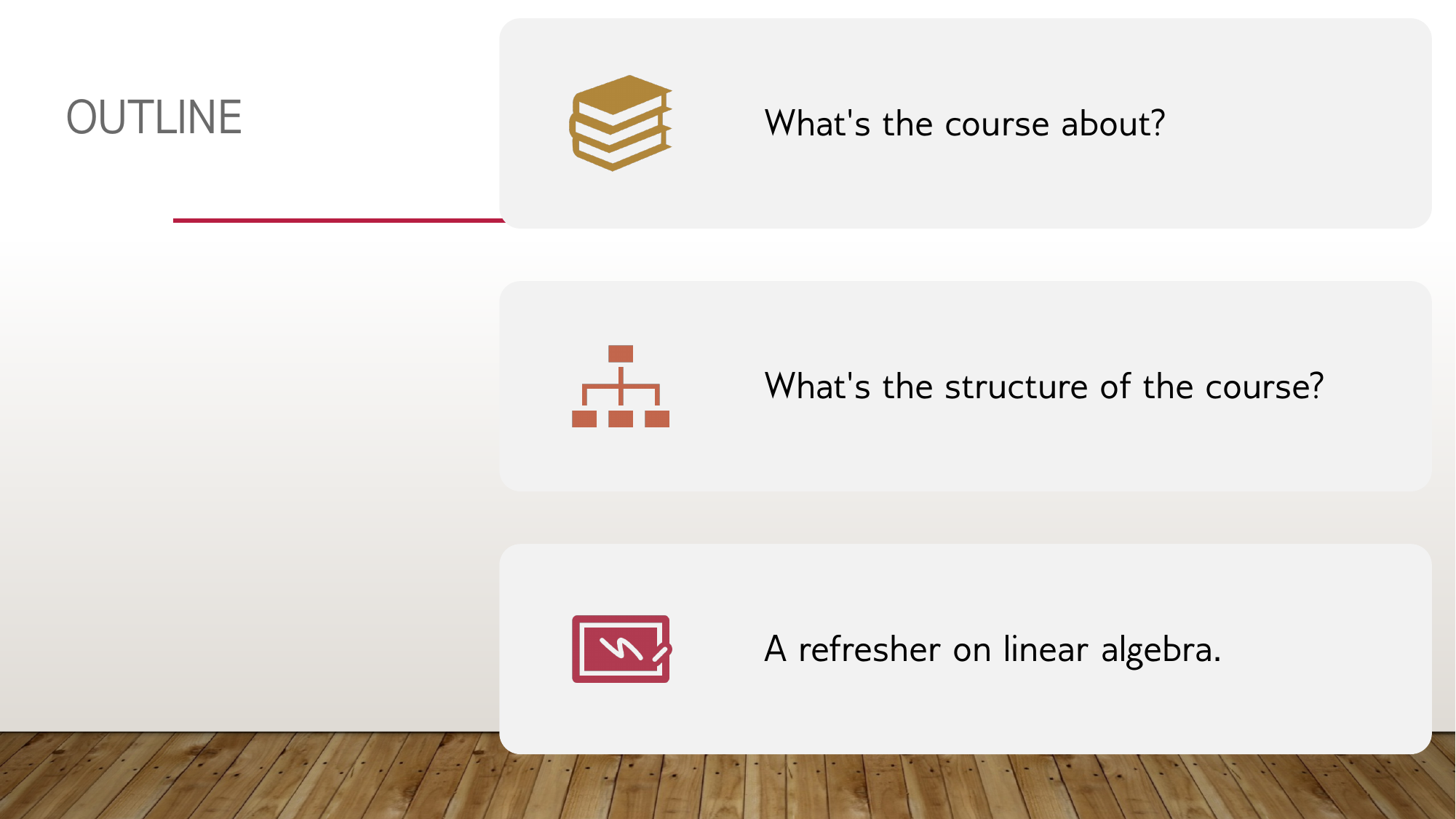

What's the course about?
What's the structure of the course?
A refresher on linear algebra.
# Outline